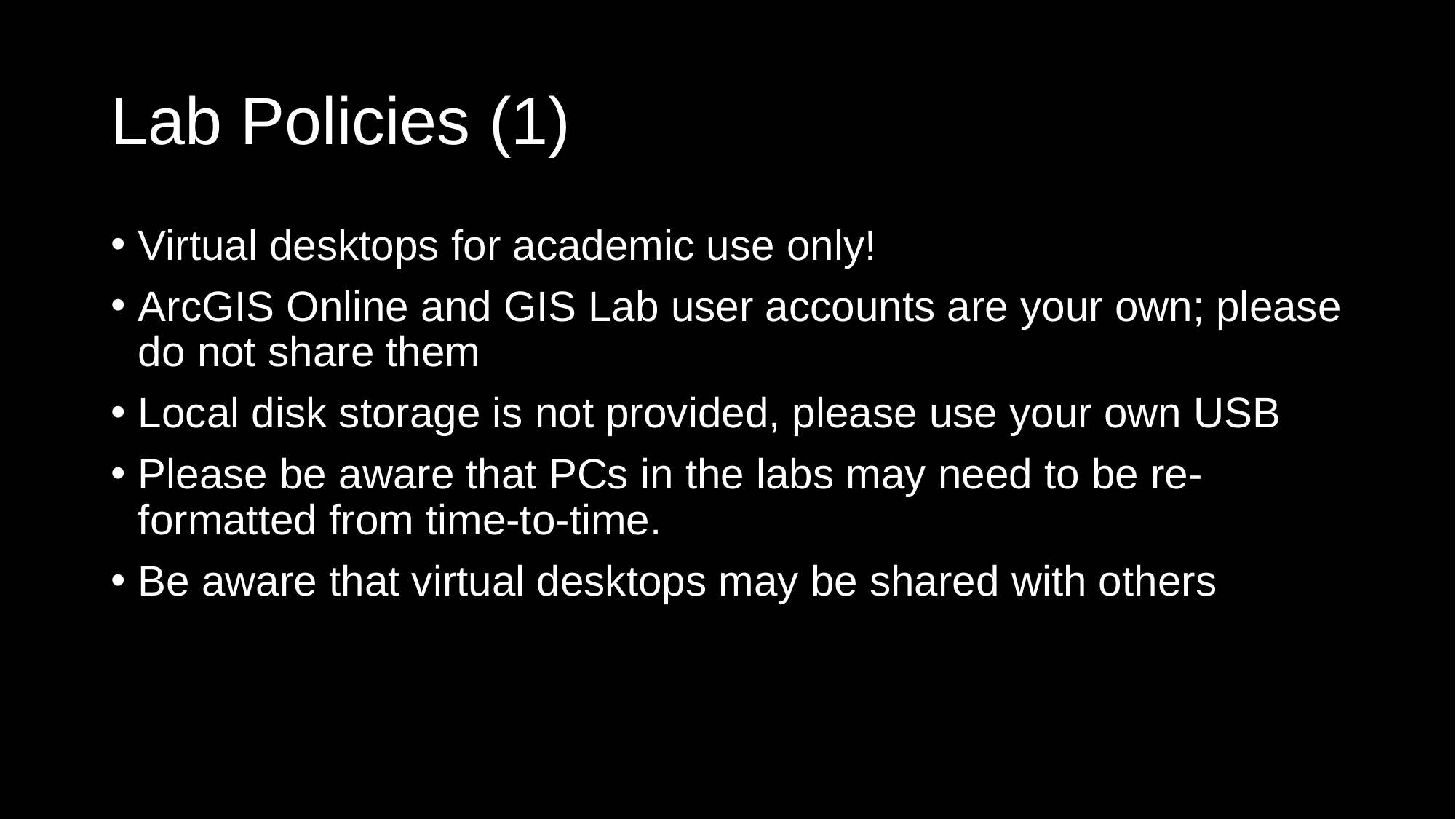

# Lab Policies (1)
Virtual desktops for academic use only!
ArcGIS Online and GIS Lab user accounts are your own; please do not share them
Local disk storage is not provided, please use your own USB
Please be aware that PCs in the labs may need to be re-formatted from time-to-time.
Be aware that virtual desktops may be shared with others